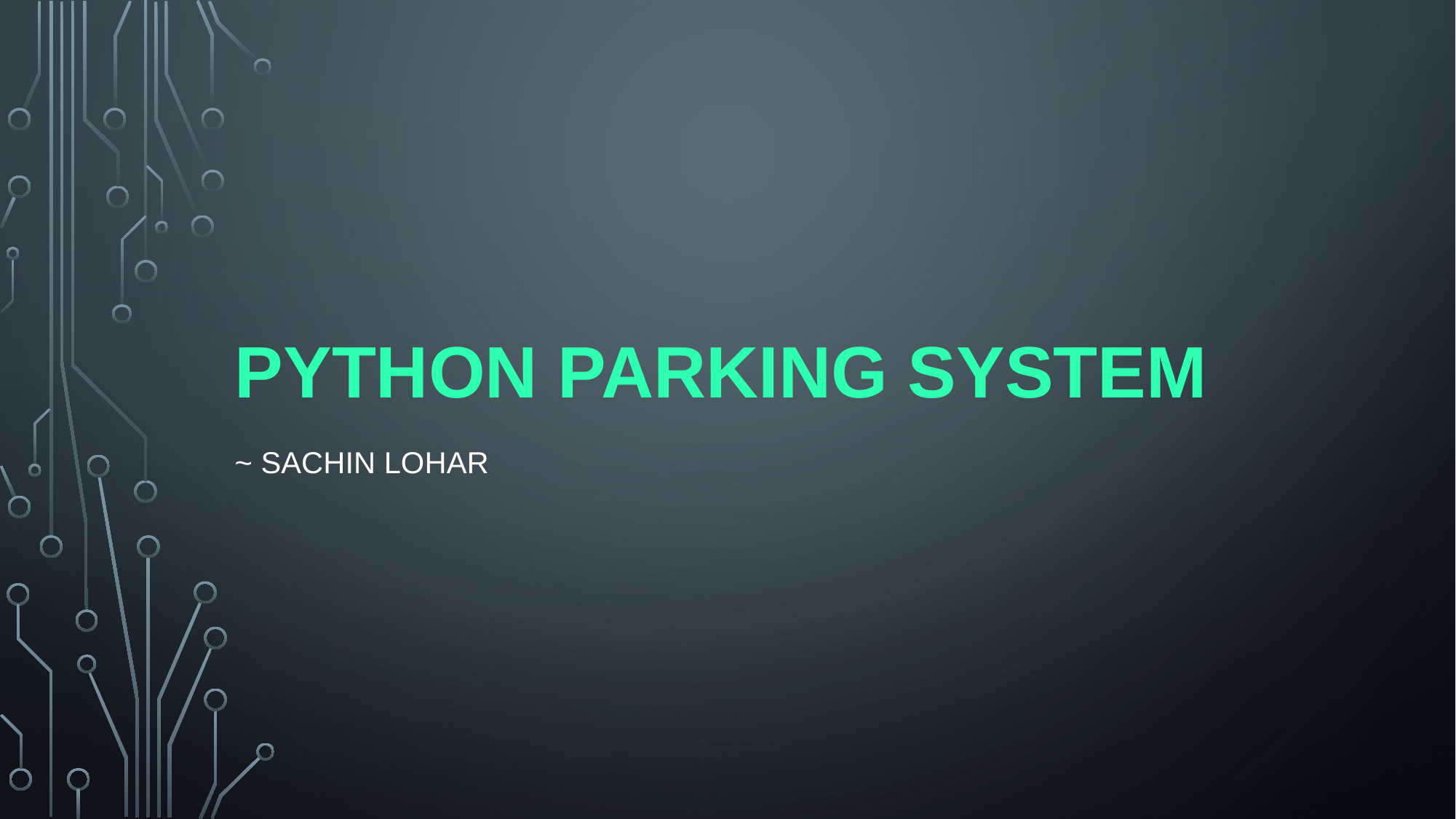

# Python parking system
~ sachin lohar